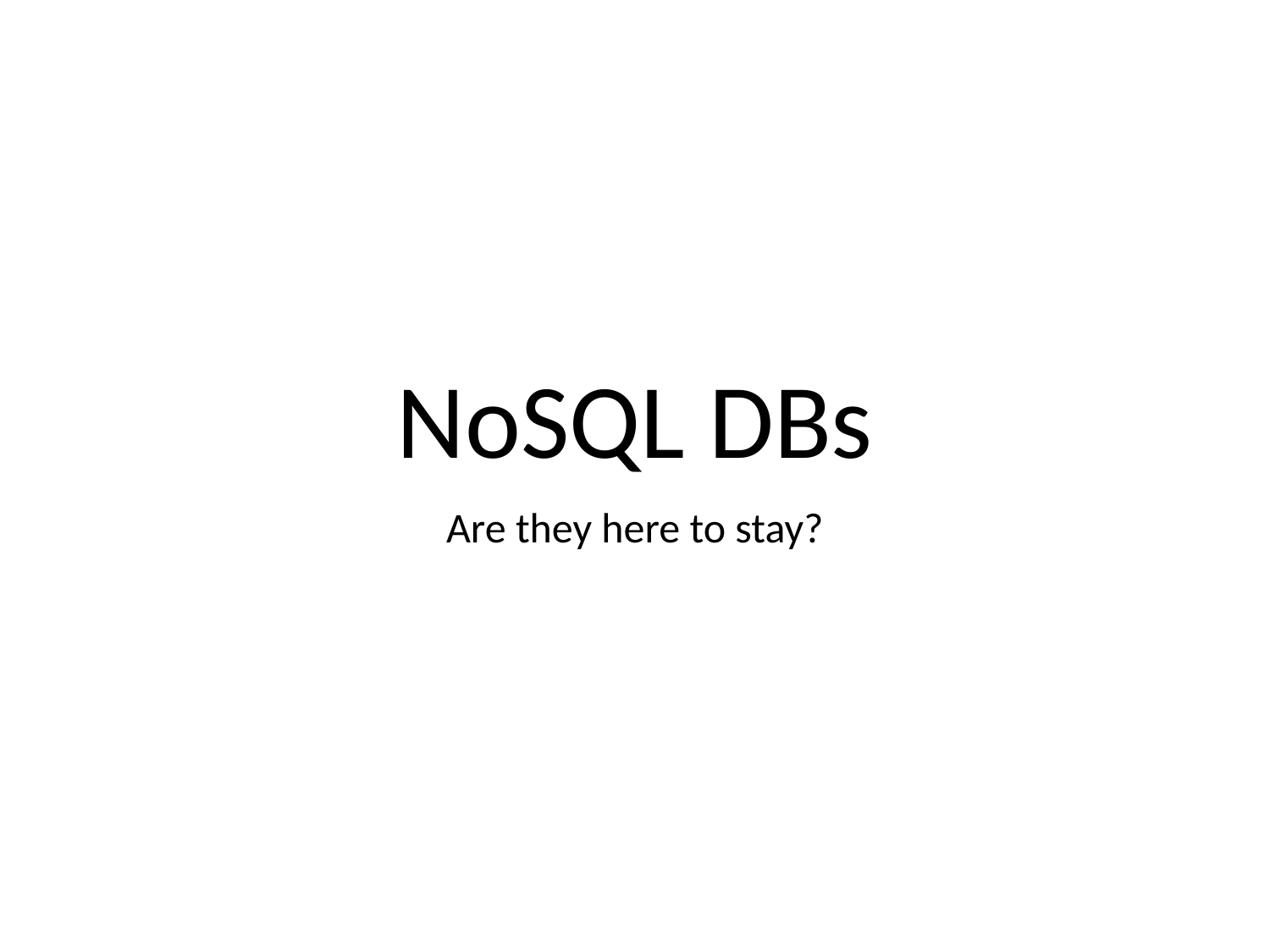

# NoSQL DBs
Are they here to stay?